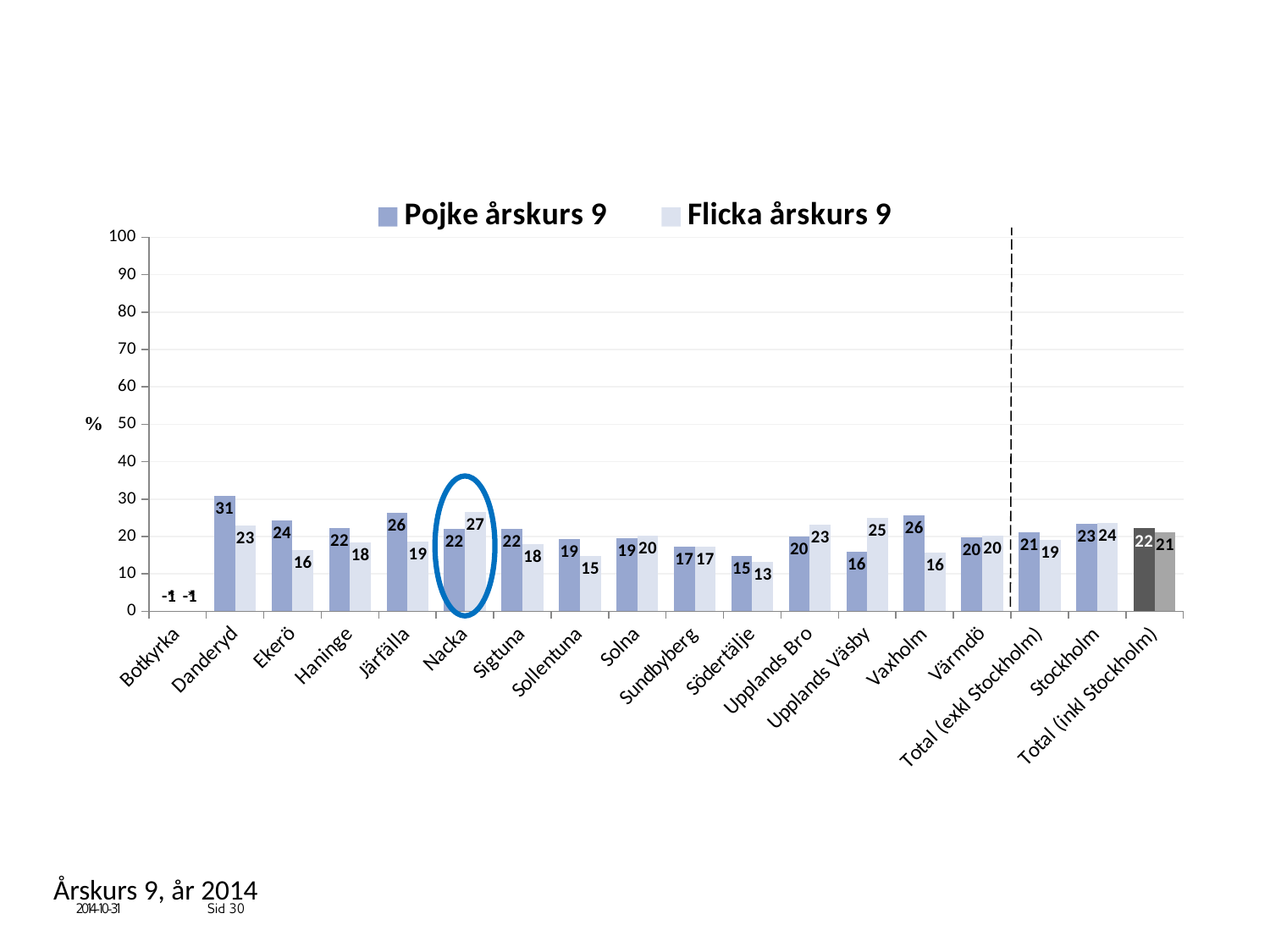

### Chart

| Category | Pojke årskurs 9 | Flicka årskurs 9 |
|---|---|---|
| Botkyrka | -1.0 | -1.0 |
| Danderyd | 30.76923076923077 | 22.881355932203387 |
| Ekerö | 24.24242424242418 | 16.304347826086957 |
| Haninge | 22.222222222222168 | 18.316831683168317 |
| Järfälla | 26.406926406926406 | 18.577075098814273 |
| Nacka | 22.006472491909353 | 26.53846153846153 |
| Sigtuna | 21.951219512195088 | 18.0 |
| Sollentuna | 19.396551724137932 | 14.88549618320613 |
| Solna | 19.491525423728813 | 20.161290322580644 |
| Sundbyberg | 17.33333333333328 | 17.33333333333328 |
| Södertälje | 14.788732394366196 | 13.284132841328416 |
| Upplands Bro | 20.0 | 23.170731707317074 |
| Upplands Väsby | 15.909090909090922 | 25.0 |
| Vaxholm | 25.714285714285754 | 15.789473684210506 |
| Värmdö | 19.718309859154896 | 20.12195121951224 |
| Total (exkl Stockholm) | 21.15891132572432 | 19.090499774876182 |
| Stockholm | 23.45403899721452 | 23.62423568649253 |
| Total (inkl Stockholm) | 22.17039037564449 | 21.119402985074625 |
# Elever som någon gång haft en möjlighet att prova narkotika
 (av dem som inte använt narkotika)

*  *
Årskurs 9, år 2014
2014-10-31
Sid 30